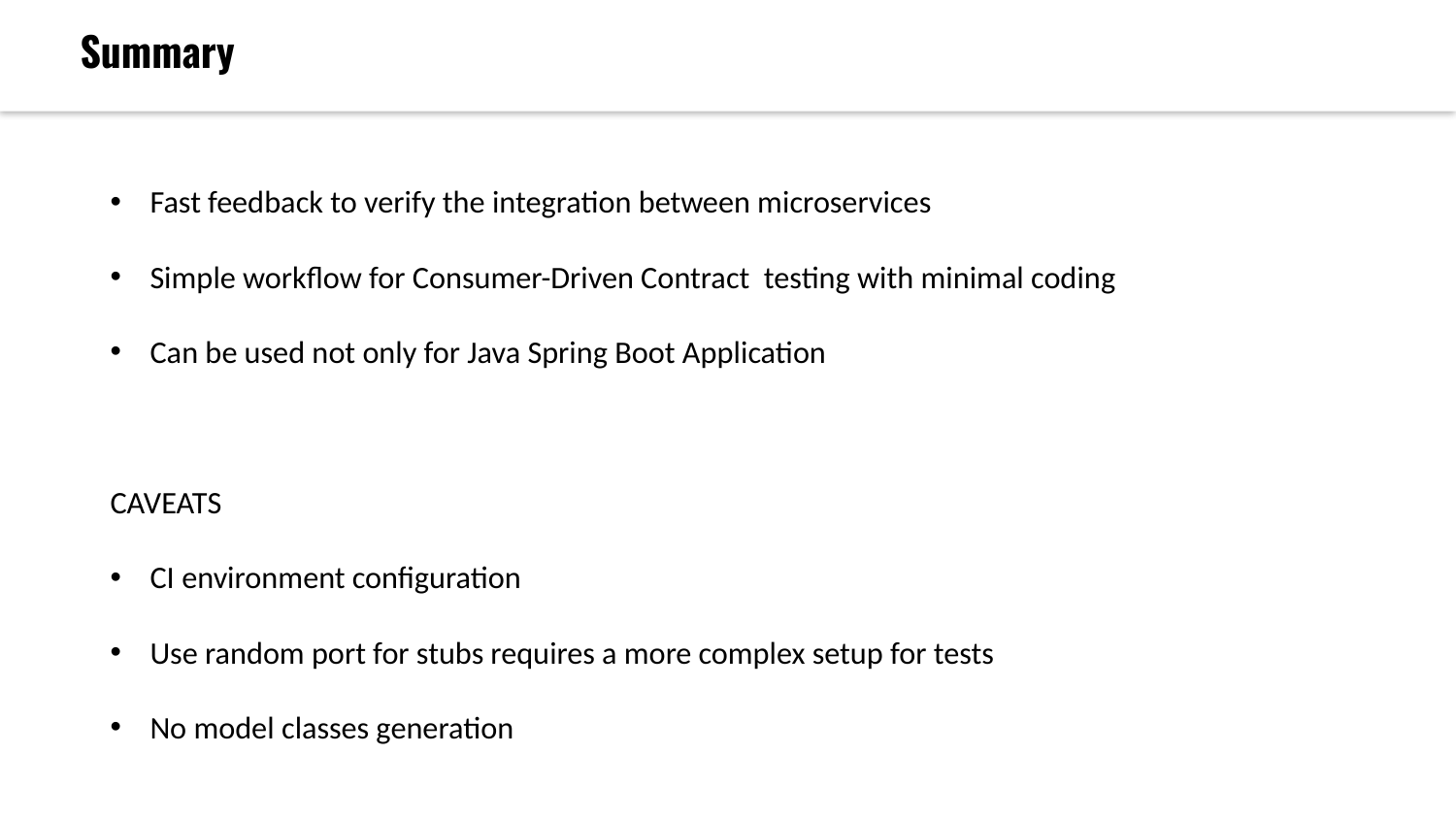

Summary
Fast feedback to verify the integration between microservices
Simple workflow for Consumer-Driven Contract  testing with minimal coding
Can be used not only for Java Spring Boot Application

CAVEATS
CI environment configuration
Use random port for stubs requires a more complex setup for tests
No model classes generation